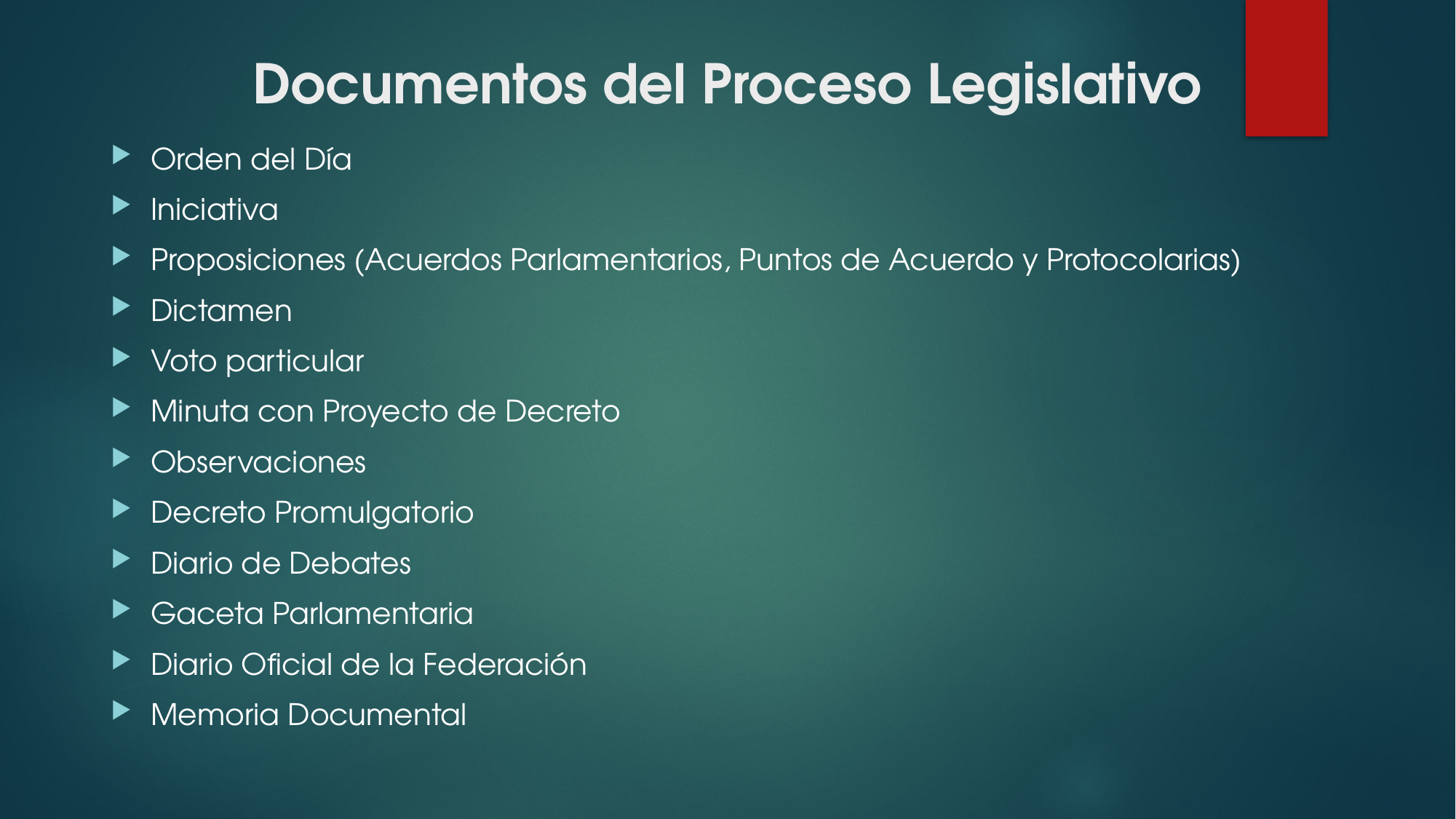

# Documentos del Proceso Legislativo
Orden del Día
Iniciativa
Proposiciones (Acuerdos Parlamentarios, Puntos de Acuerdo y Protocolarias)
Dictamen
Voto particular
Minuta con Proyecto de Decreto
Observaciones
Decreto Promulgatorio
Diario de Debates
Gaceta Parlamentaria
Diario Oficial de la Federación
Memoria Documental